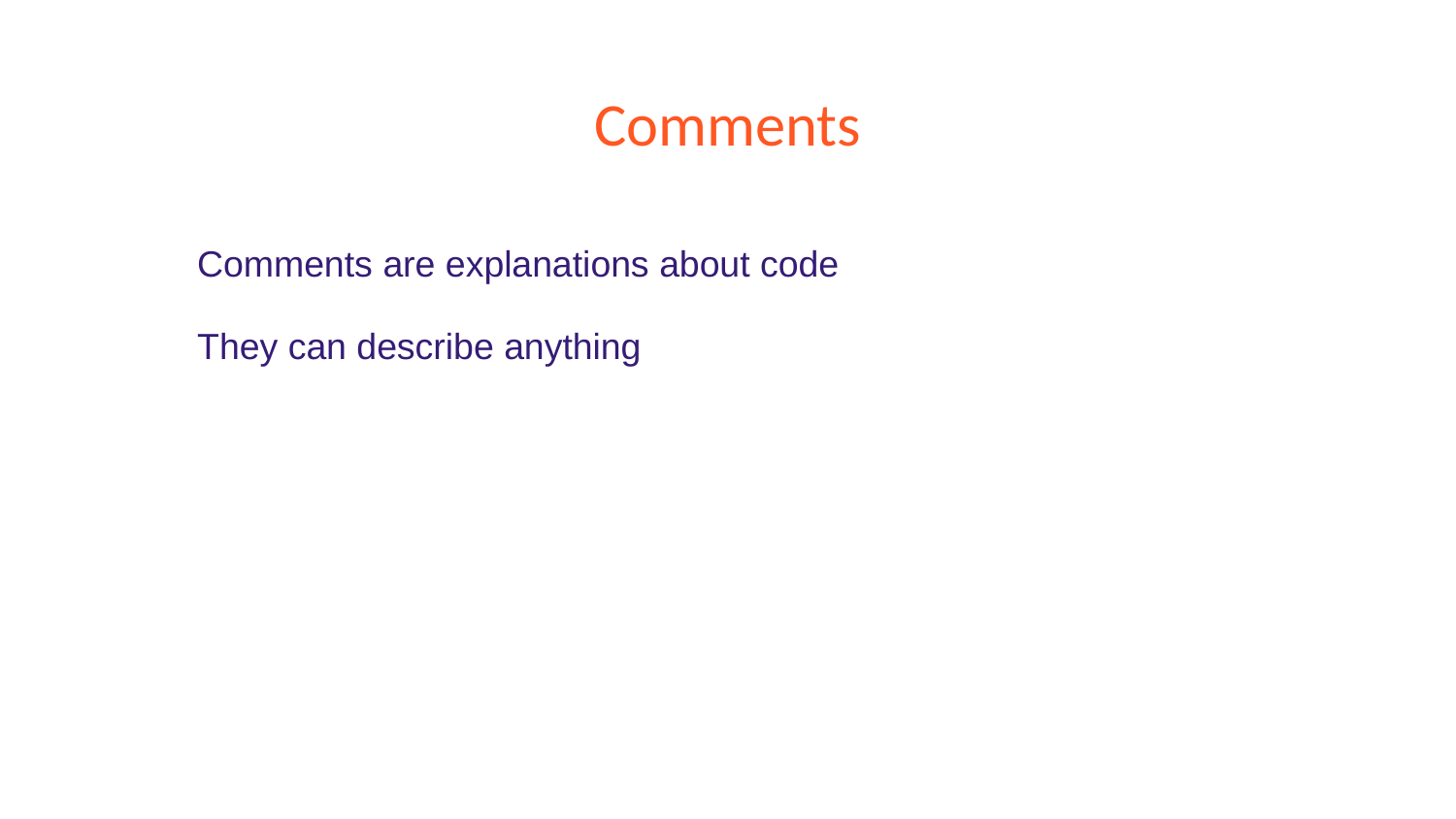

# Comments
Comments are explanations about code
They can describe anything